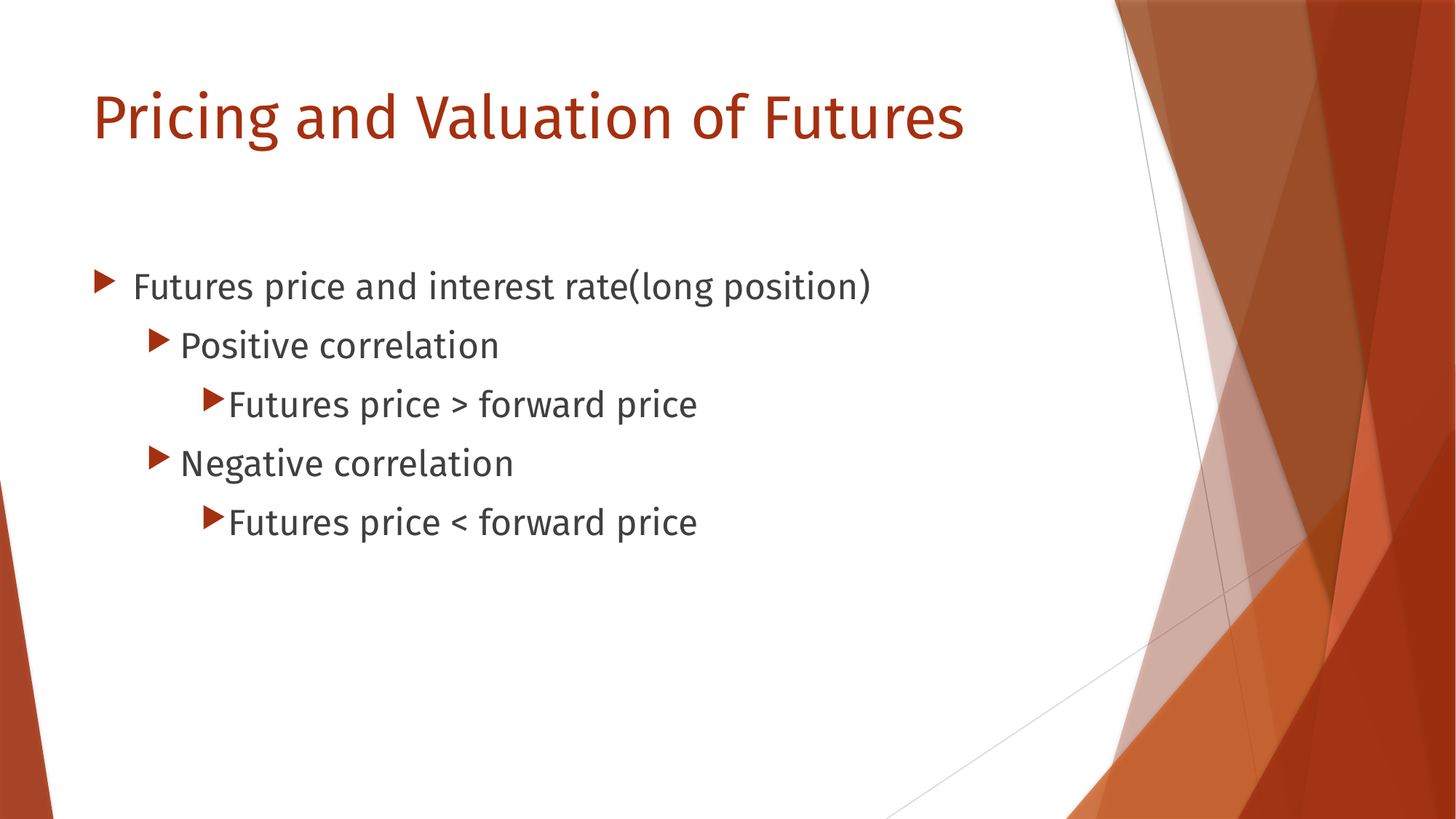

# Pricing and Valuation of Futures
Futures price and interest rate(long position)
Positive correlation
Futures price > forward price
Negative correlation
Futures price < forward price